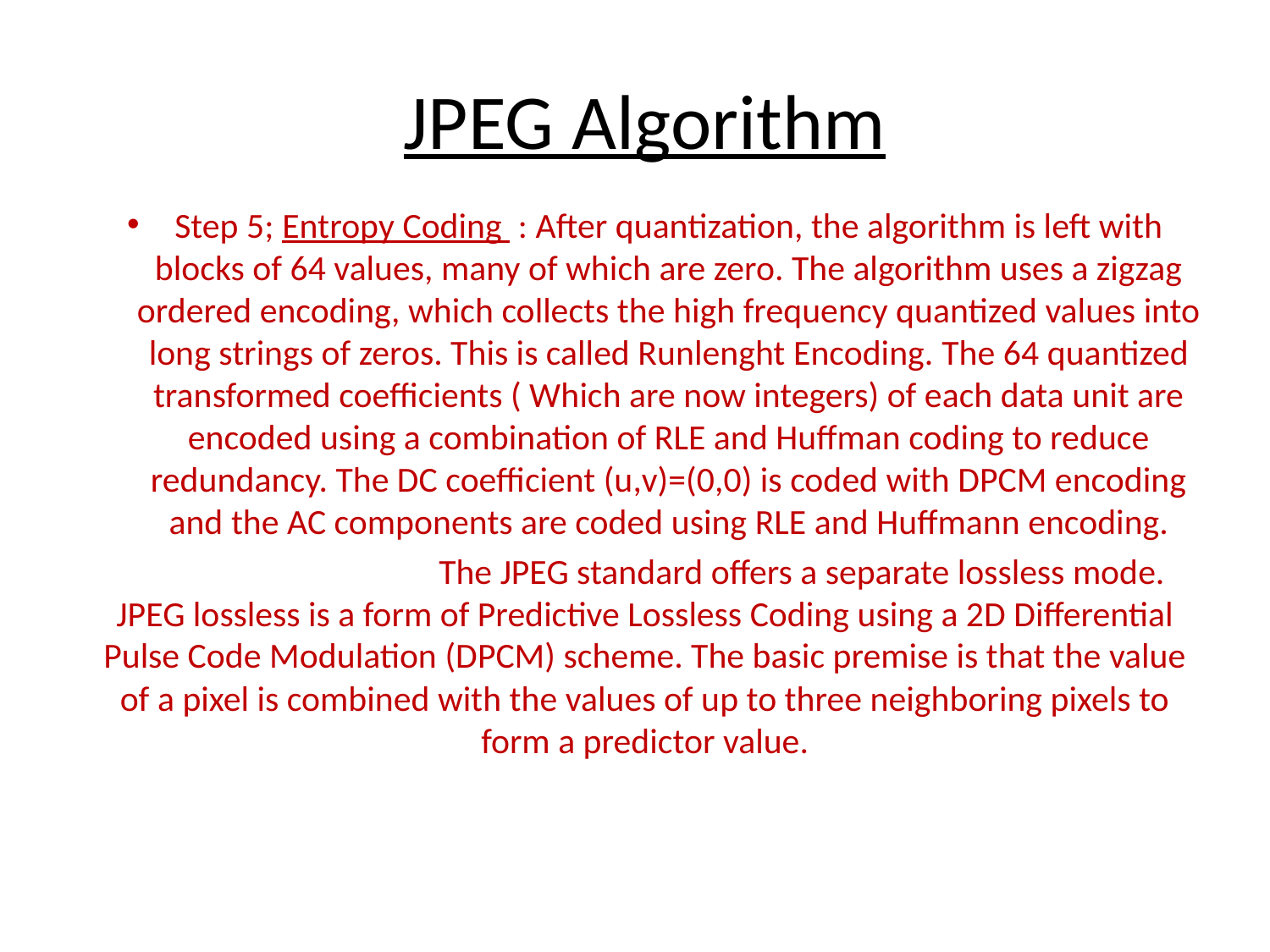

# JPEG Algorithm
Step 5; Entropy Coding  : After quantization, the algorithm is left with blocks of 64 values, many of which are zero. The algorithm uses a zigzag ordered encoding, which collects the high frequency quantized values into long strings of zeros. This is called Runlenght Encoding. The 64 quantized transformed coefficients ( Which are now integers) of each data unit are encoded using a combination of RLE and Huffman coding to reduce redundancy. The DC coefficient (u,v)=(0,0) is coded with DPCM encoding and the AC components are coded using RLE and Huffmann encoding.
                                       The JPEG standard offers a separate lossless mode. JPEG lossless is a form of Predictive Lossless Coding using a 2D Differential Pulse Code Modulation (DPCM) scheme. The basic premise is that the value of a pixel is combined with the values of up to three neighboring pixels to form a predictor value.